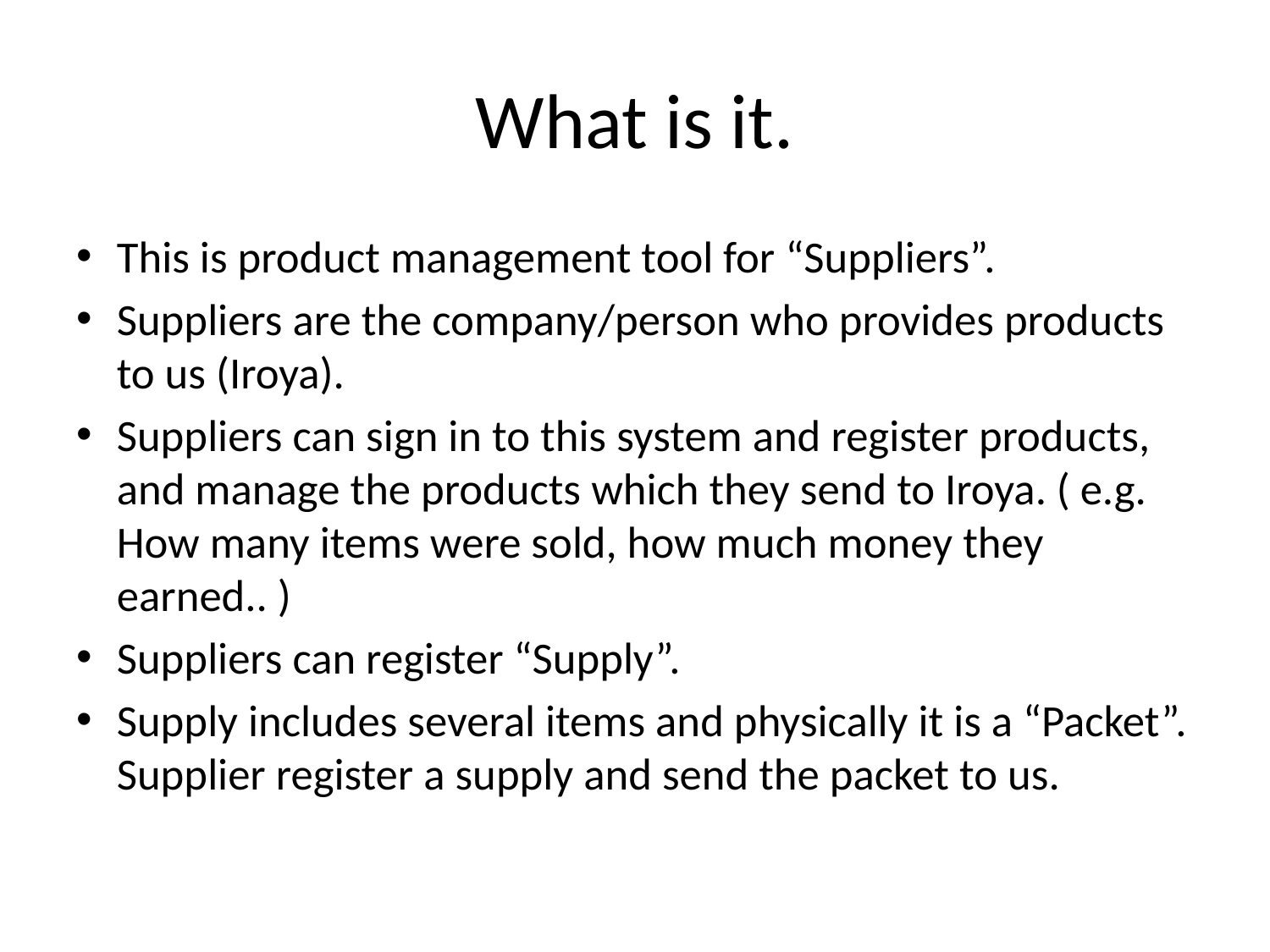

# What is it.
This is product management tool for “Suppliers”.
Suppliers are the company/person who provides products to us (Iroya).
Suppliers can sign in to this system and register products, and manage the products which they send to Iroya. ( e.g. How many items were sold, how much money they earned.. )
Suppliers can register “Supply”.
Supply includes several items and physically it is a “Packet”. Supplier register a supply and send the packet to us.